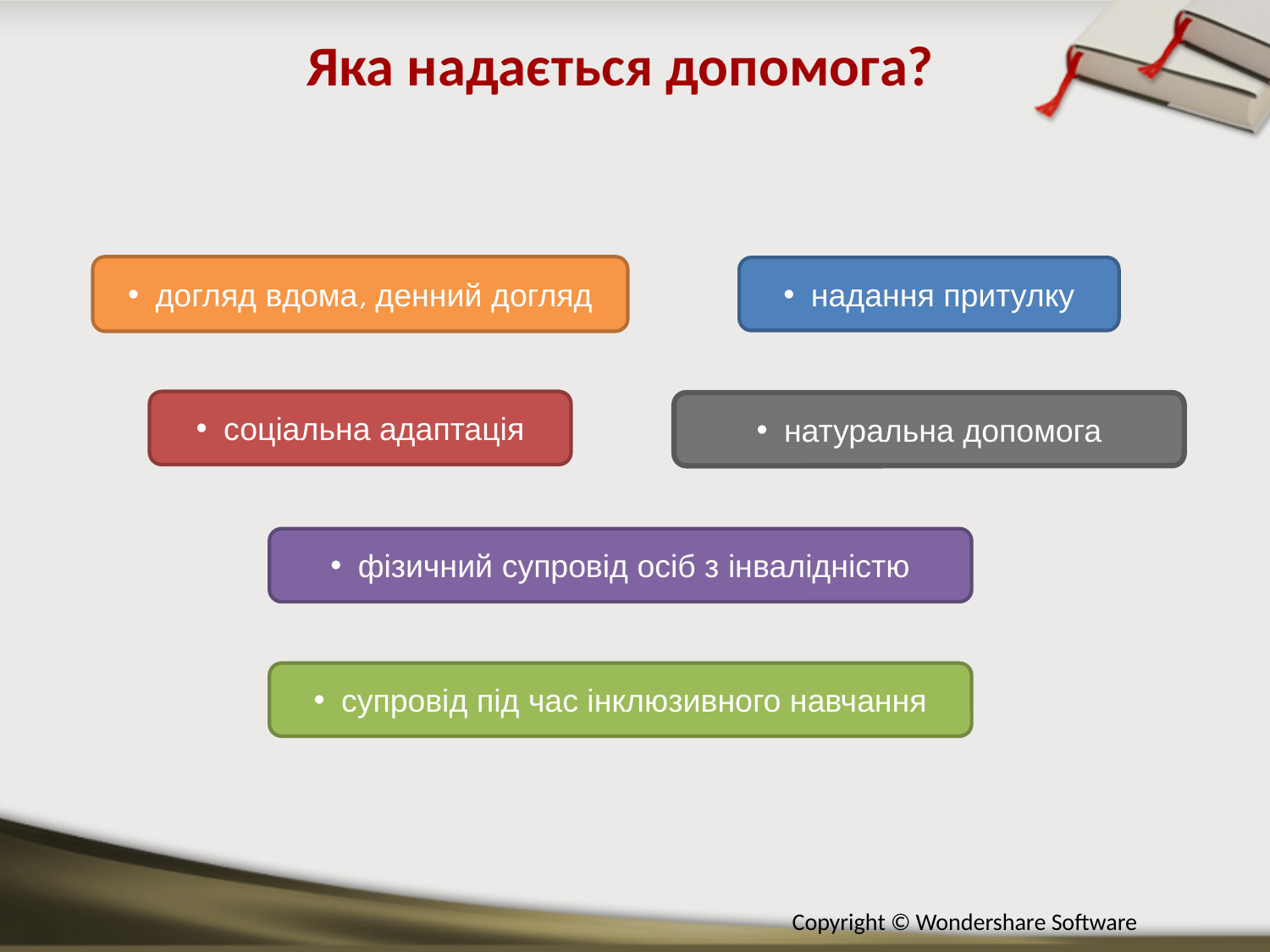

Яка надається допомога?
догляд вдома, денний догляд
надання притулку
соціальна адаптація
натуральна допомога
фізичний супровід осіб з інвалідністю
супровід під час інклюзивного навчання